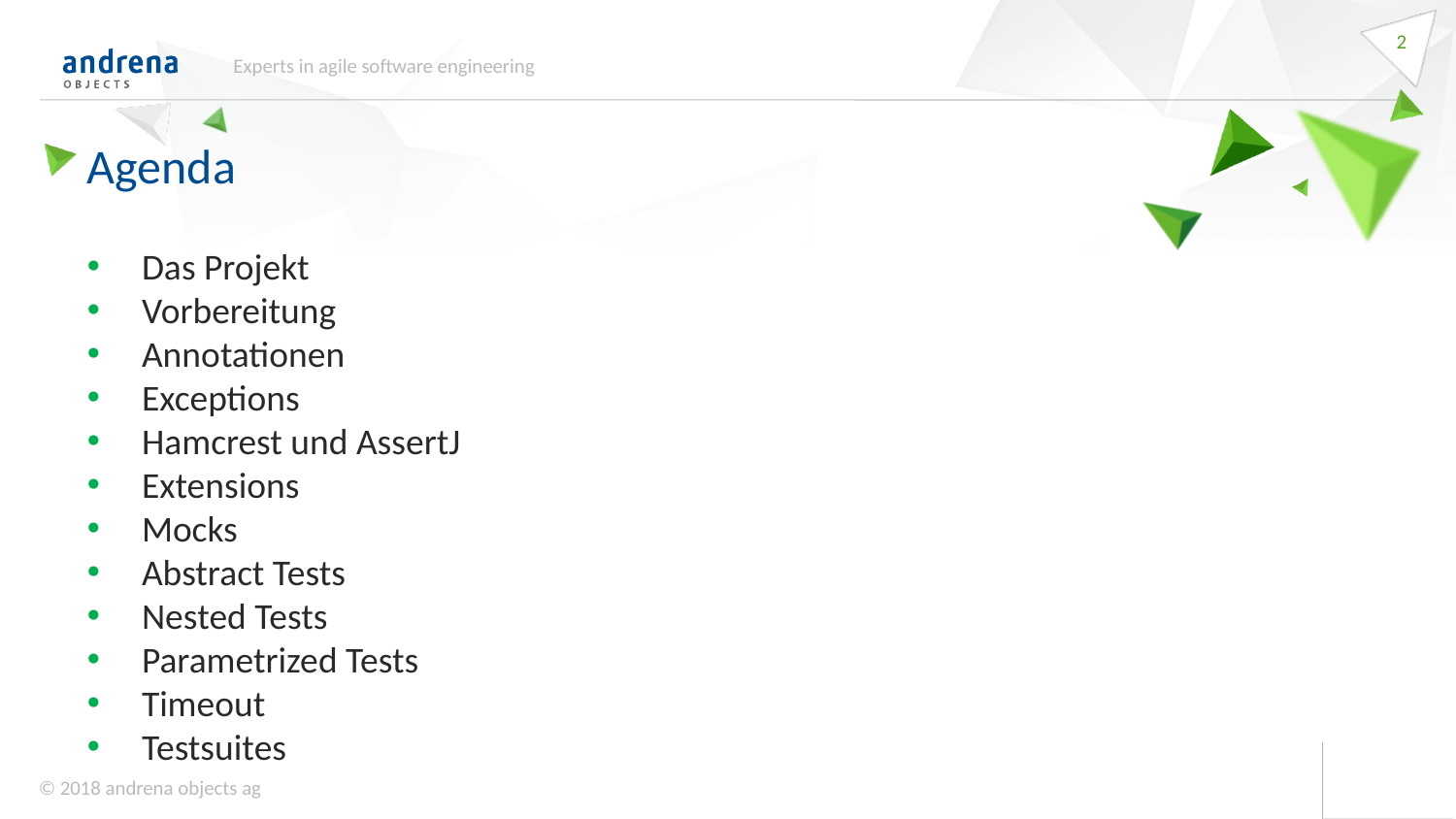

2
Experts in agile software engineering
Agenda
Das Projekt
Vorbereitung
Annotationen
Exceptions
Hamcrest und AssertJ
Extensions
Mocks
Abstract Tests
Nested Tests
Parametrized Tests
Timeout
Testsuites